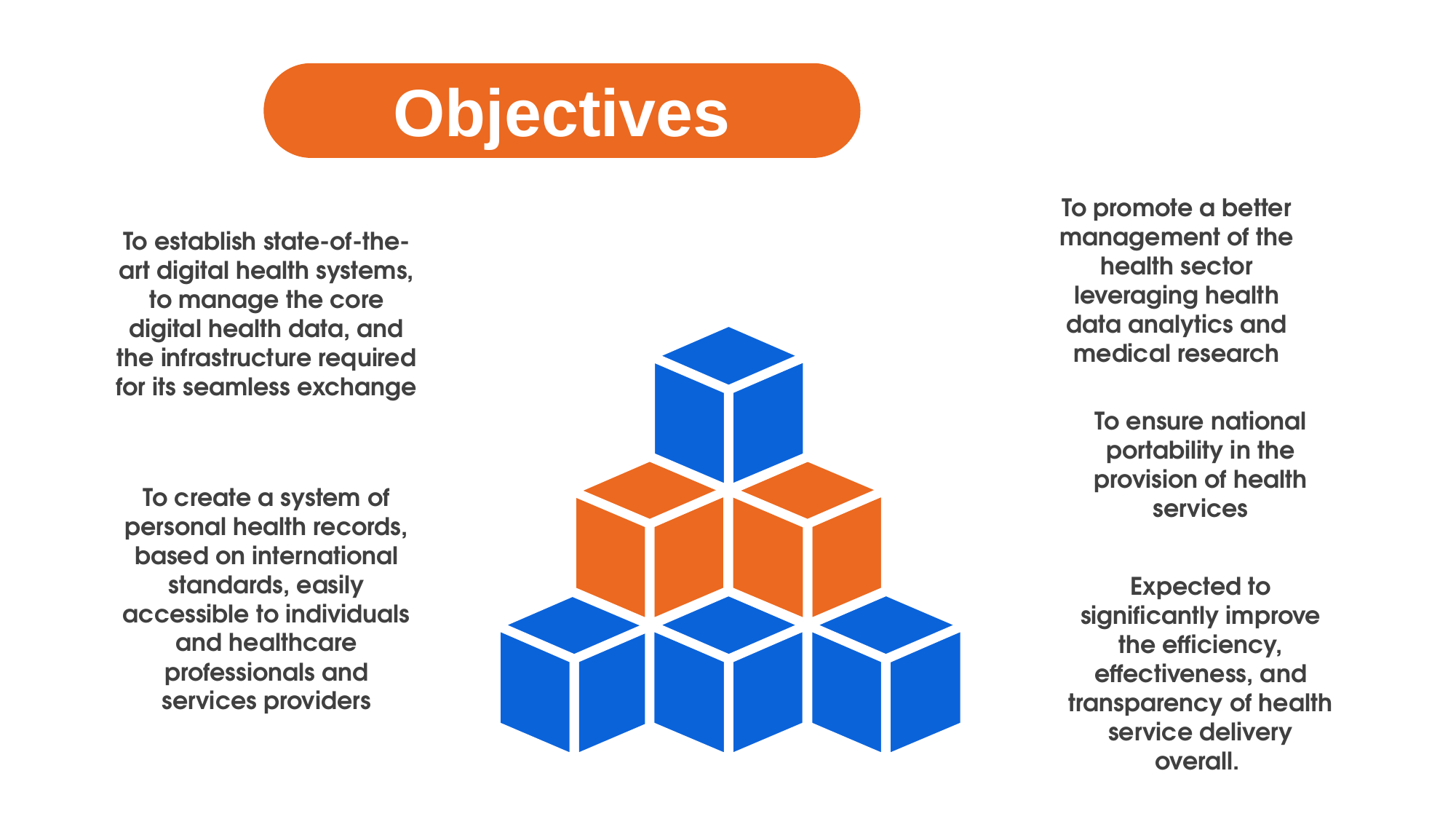

Objectives
To promote a better management of the health sector leveraging health data analytics and medical research
To establish state-of-the-art digital health systems, to manage the core digital health data, and the infrastructure required for its seamless exchange

To ensure national portability in the provision of health services

To create a system of personal health records, based on international standards, easily accessible to individuals and healthcare professionals and services providers

Expected to significantly improve the efficiency, effectiveness, and transparency of health service delivery overall.